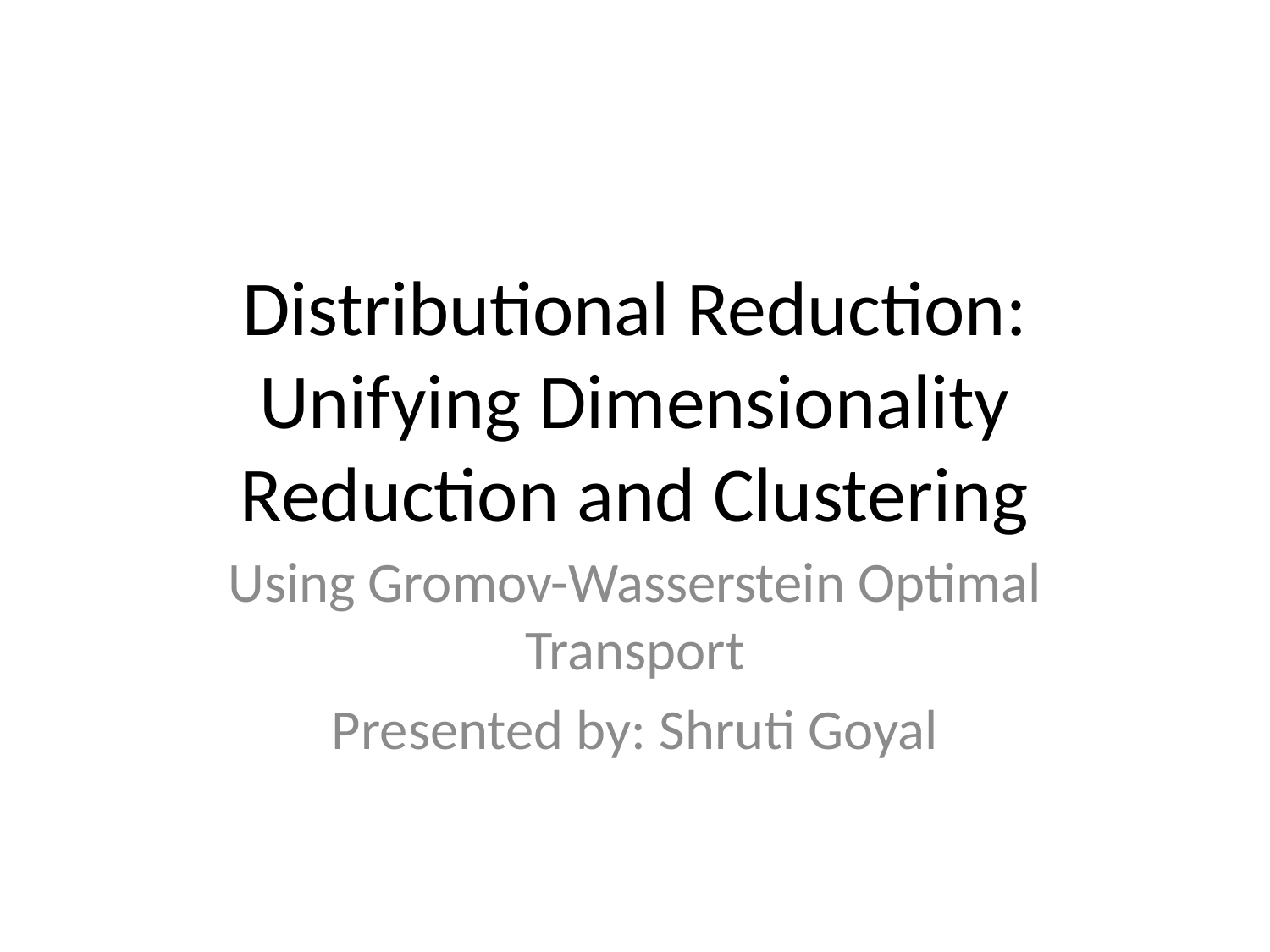

# Distributional Reduction:
Unifying Dimensionality Reduction and Clustering
Using Gromov-Wasserstein Optimal Transport
Presented by: Shruti Goyal